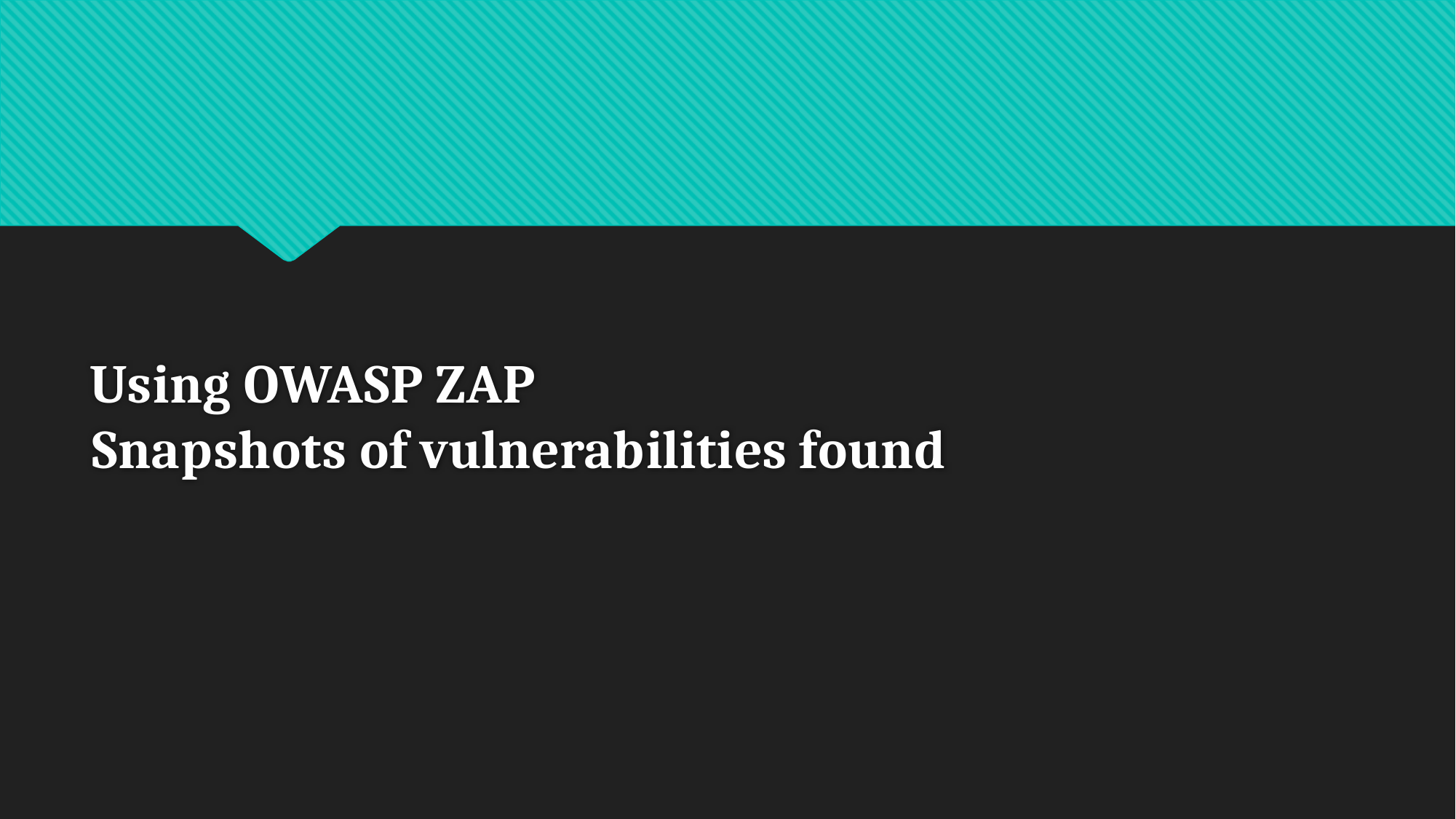

# Using OWASP ZAP Snapshots of vulnerabilities found